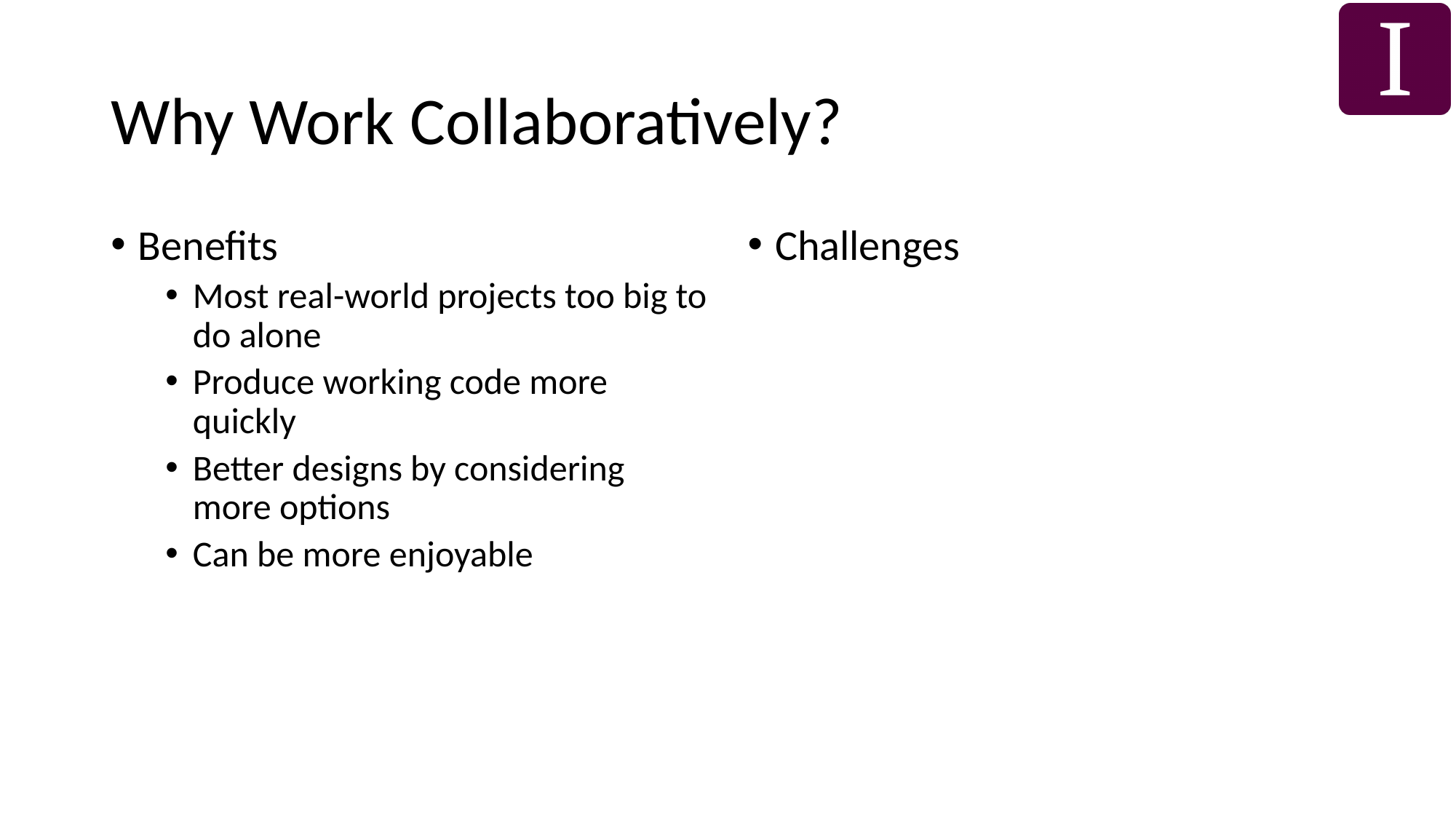

# Why Work Collaboratively?
Benefits
Most real-world projects too big to do alone
Produce working code more quickly
Better designs by considering more options
Can be more enjoyable
Challenges